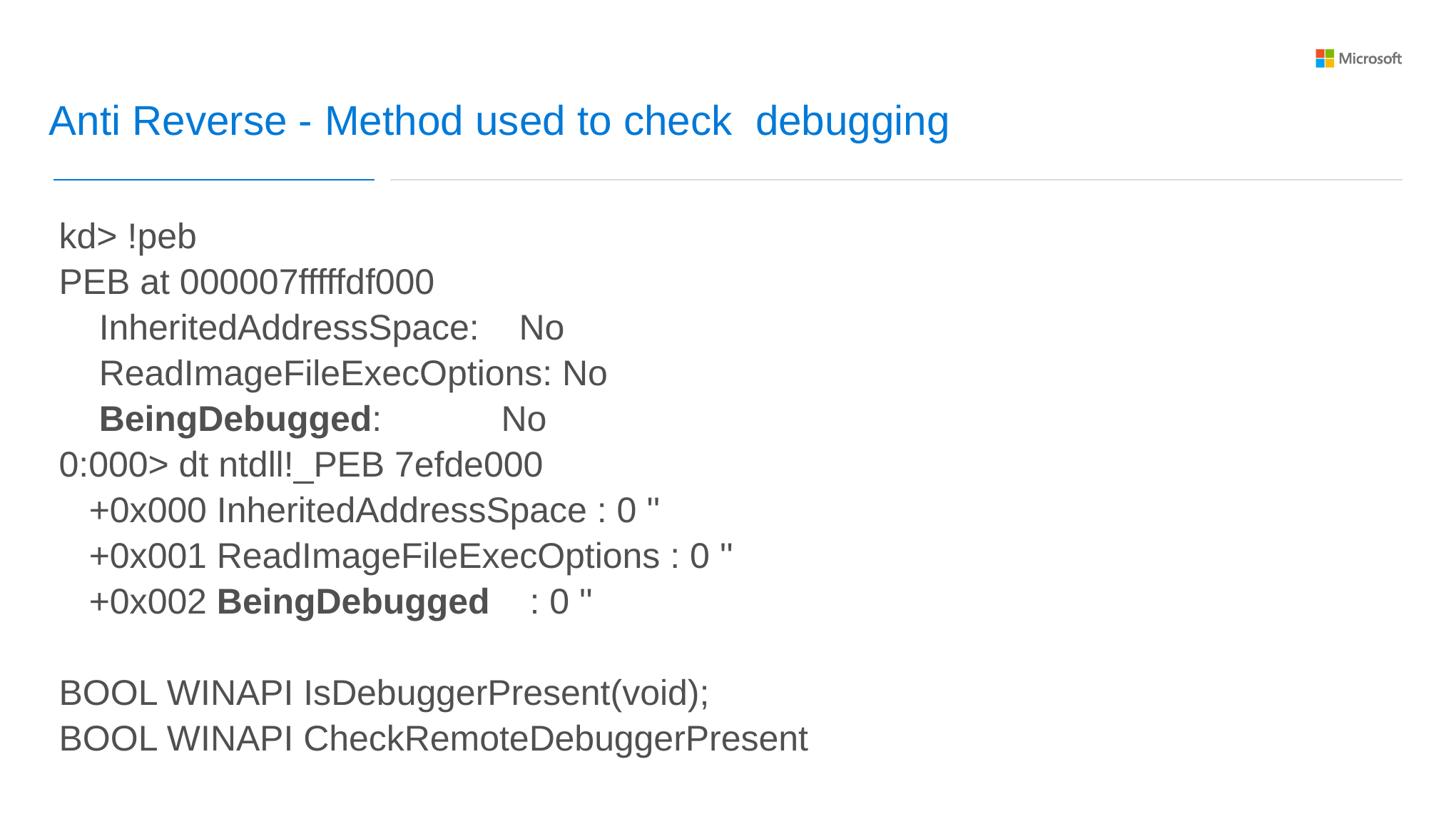

Anti Reverse - Method used to check  debugging
kd> !peb
PEB at 000007fffffdf000
    InheritedAddressSpace:    No
    ReadImageFileExecOptions: No
    BeingDebugged:            No
0:000> dt ntdll!_PEB 7efde000
   +0x000 InheritedAddressSpace : 0 ''
   +0x001 ReadImageFileExecOptions : 0 ''
   +0x002 BeingDebugged    : 0 ''

BOOL WINAPI IsDebuggerPresent(void);
BOOL WINAPI CheckRemoteDebuggerPresent